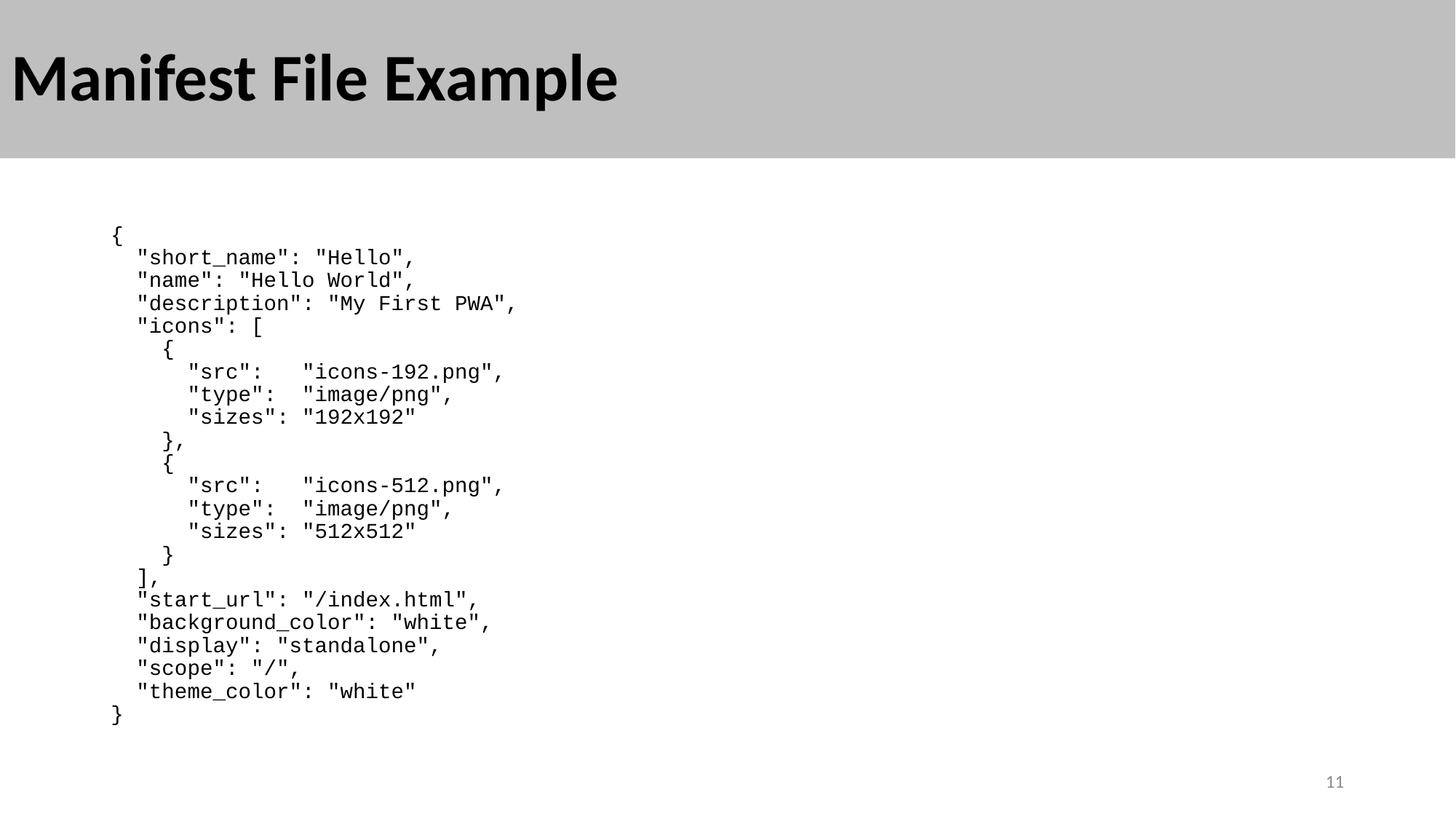

# Manifest File Example
{
  "short_name": "Hello",
  "name": "Hello World",
  "description": "My First PWA",
  "icons": [
    {
      "src":   "icons-192.png",
      "type":  "image/png",
      "sizes": "192x192"
    },
    {
      "src":   "icons-512.png",
      "type":  "image/png",
      "sizes": "512x512"
    }
  ],
  "start_url": "/index.html",
  "background_color": "white",
  "display": "standalone",
  "scope": "/",
  "theme_color": "white"
}
11